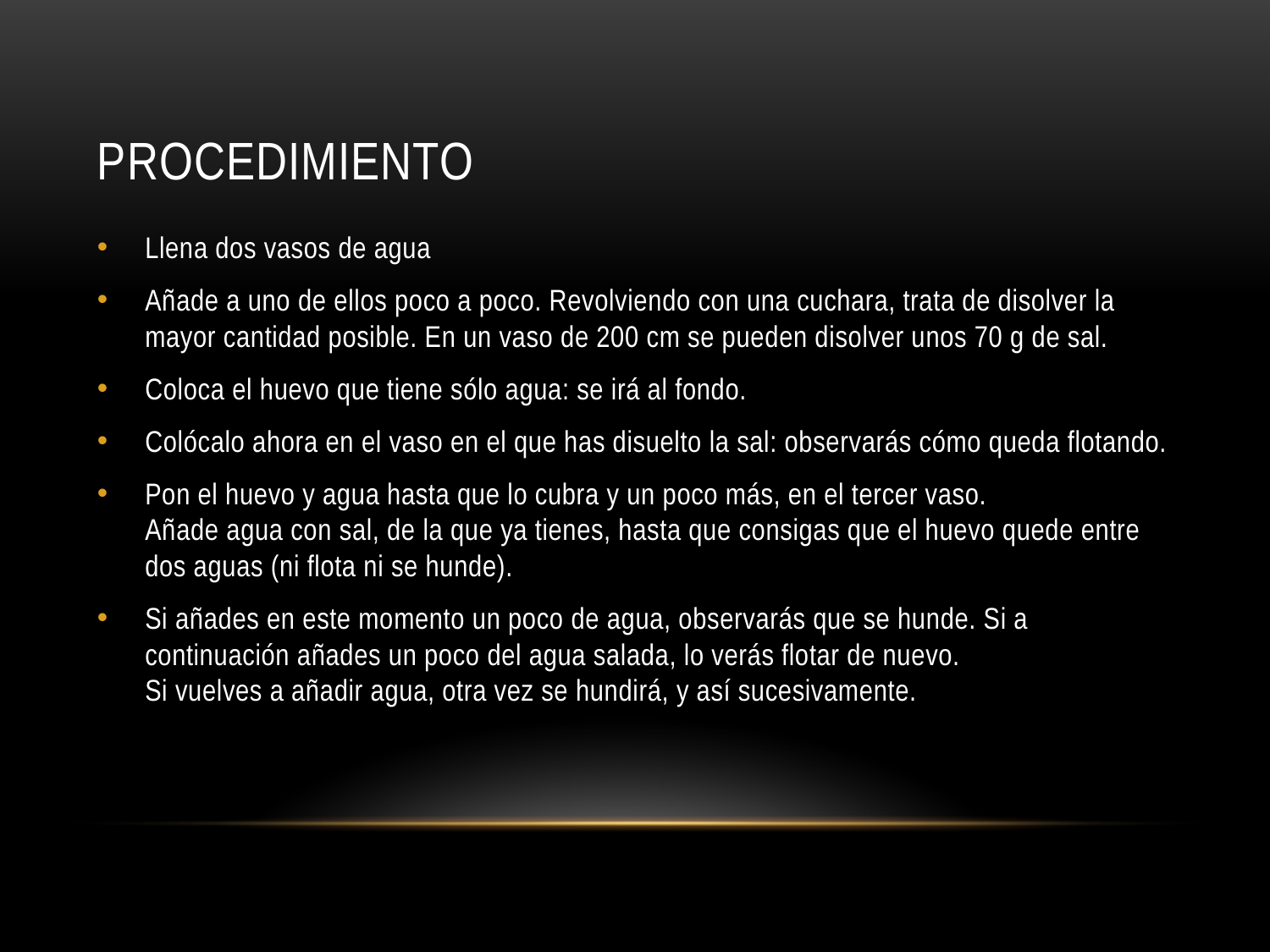

# Procedimiento
Llena dos vasos de agua
Añade a uno de ellos poco a poco. Revolviendo con una cuchara, trata de disolver la mayor cantidad posible. En un vaso de 200 cm se pueden disolver unos 70 g de sal.
Coloca el huevo que tiene sólo agua: se irá al fondo.
Colócalo ahora en el vaso en el que has disuelto la sal: observarás cómo queda flotando.
Pon el huevo y agua hasta que lo cubra y un poco más, en el tercer vaso.
Añade agua con sal, de la que ya tienes, hasta que consigas que el huevo quede entre dos aguas (ni flota ni se hunde).
Si añades en este momento un poco de agua, observarás que se hunde. Si a continuación añades un poco del agua salada, lo verás flotar de nuevo.
Si vuelves a añadir agua, otra vez se hundirá, y así sucesivamente.